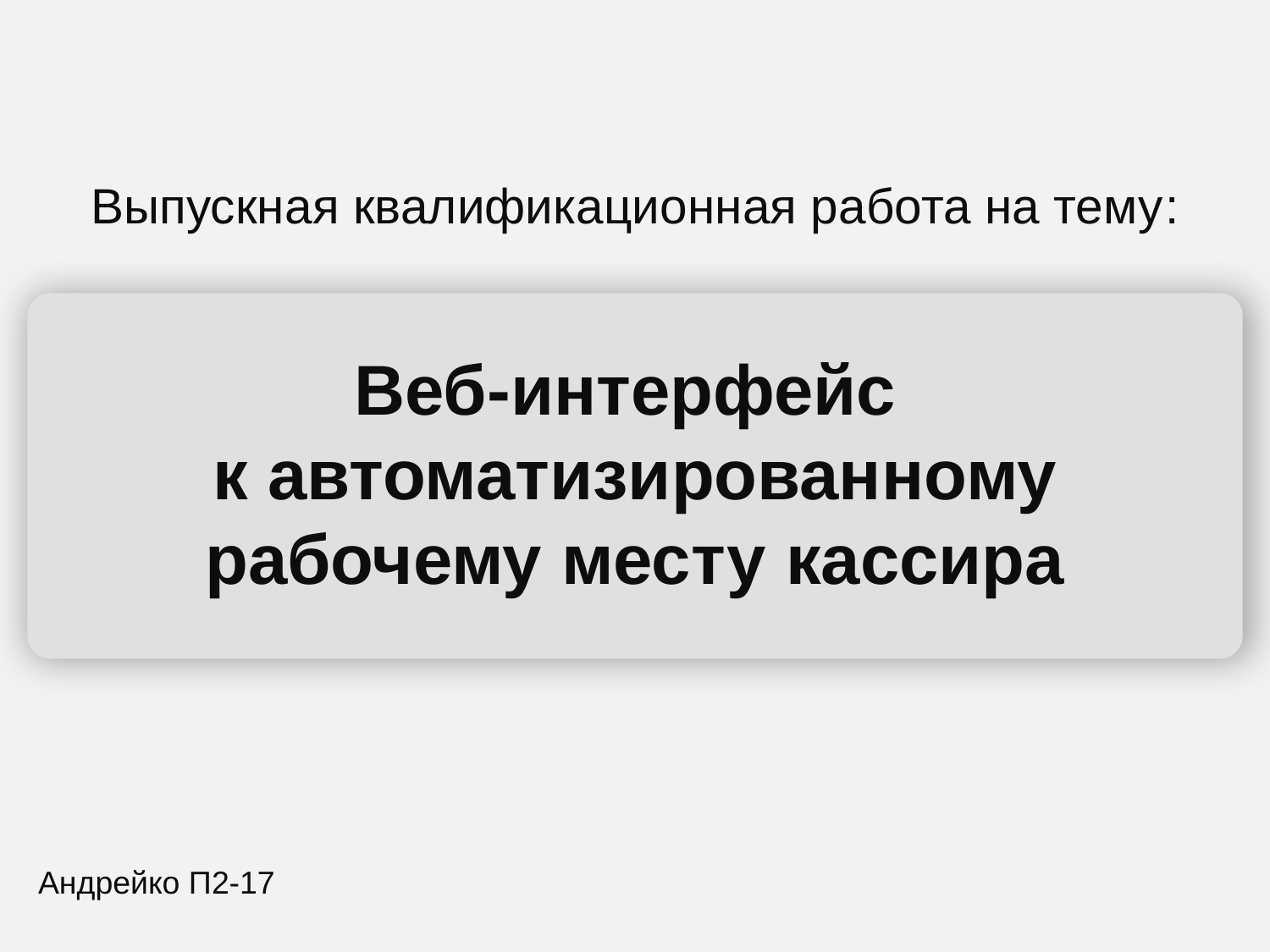

# Выпускная квалификационная работа на тему:

Веб-интерфейс
к автоматизированному рабочему месту кассира
Андрейко П2-17
1